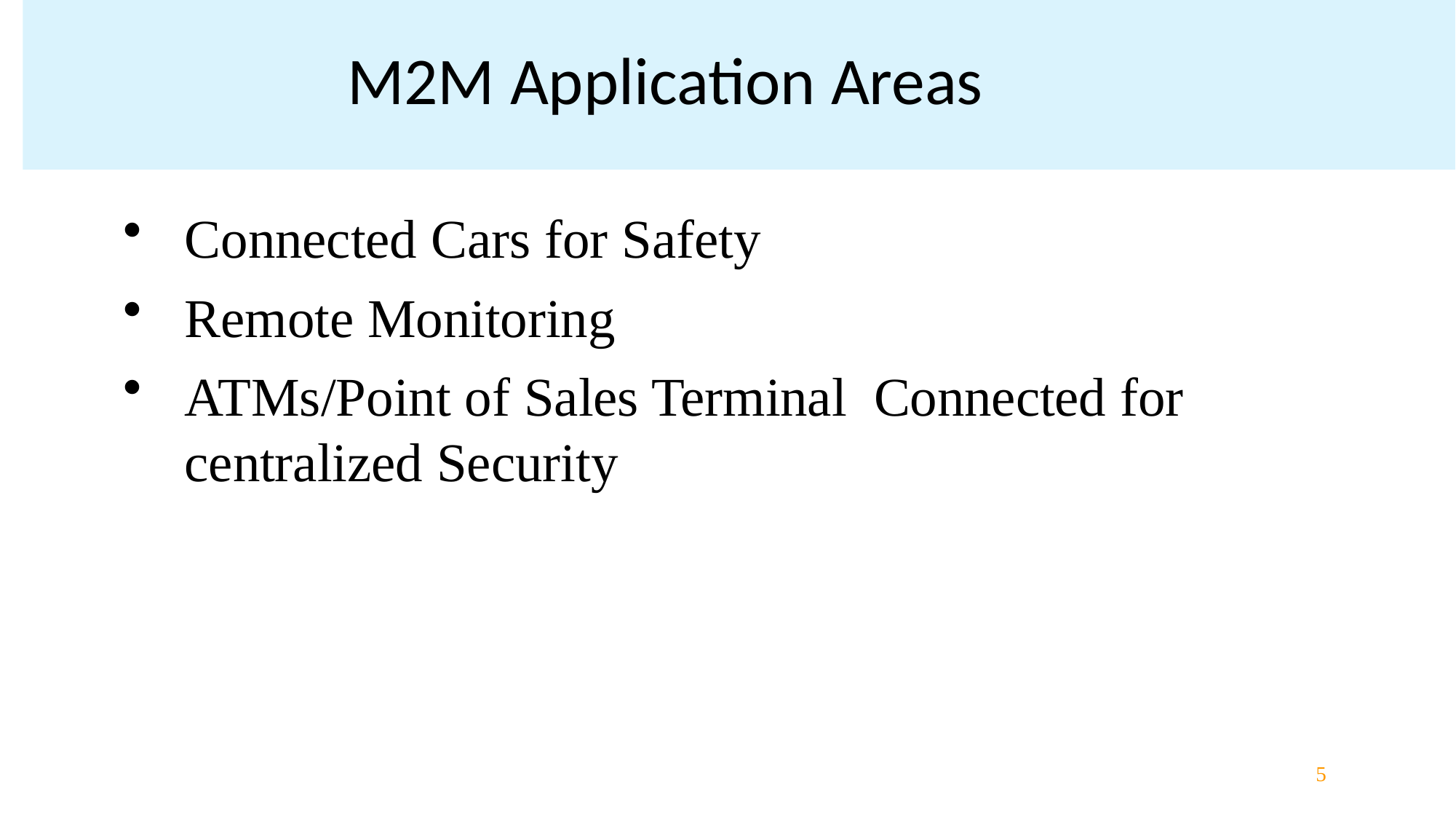

# M2M Application Areas
Connected Cars for Safety
Remote Monitoring
ATMs/Point of Sales Terminal  Connected for centralized Security
5